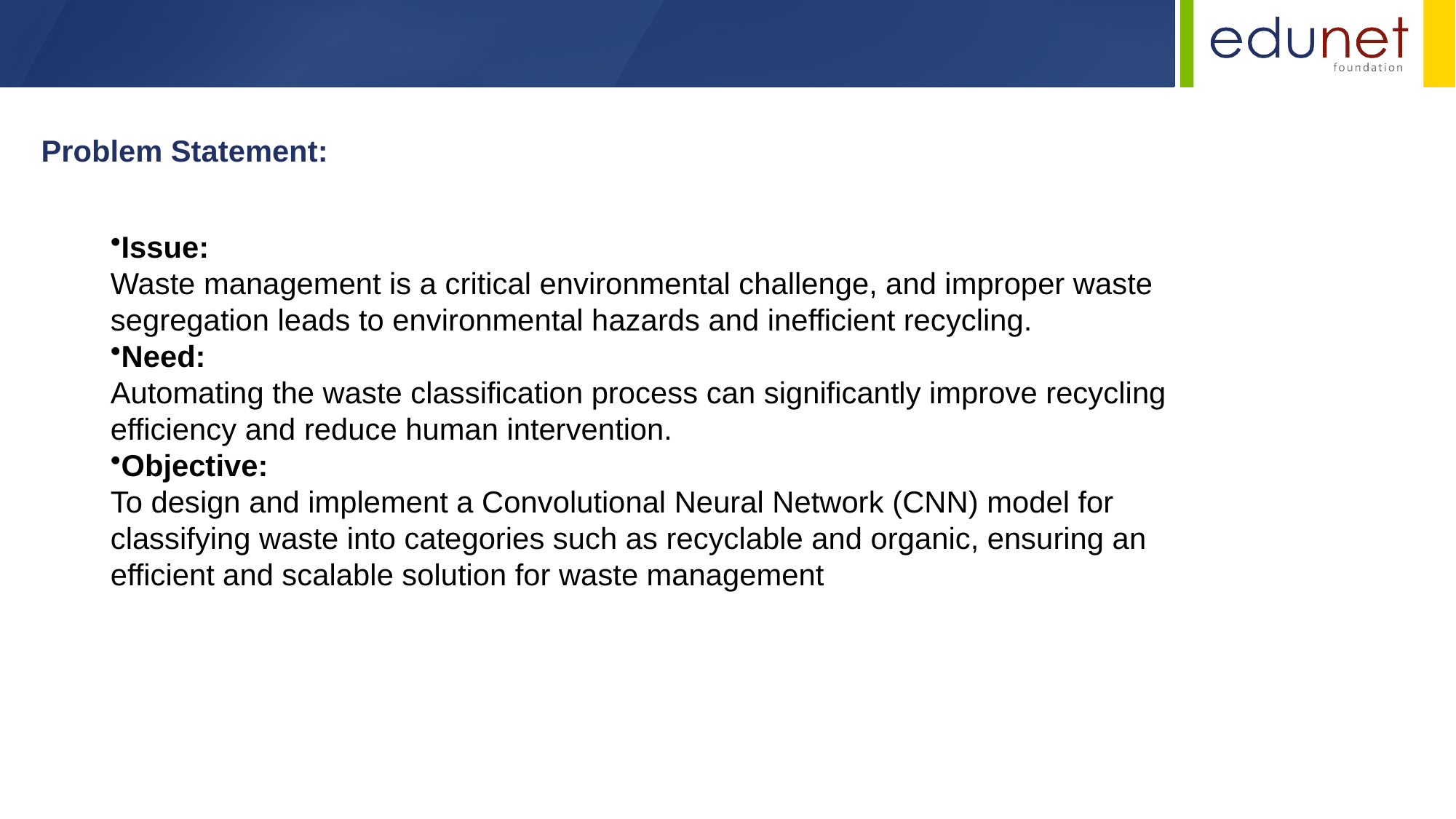

Problem Statement:
Issue:
Waste management is a critical environmental challenge, and improper waste segregation leads to environmental hazards and inefficient recycling.
Need:
Automating the waste classification process can significantly improve recycling efficiency and reduce human intervention.
Objective:
To design and implement a Convolutional Neural Network (CNN) model for classifying waste into categories such as recyclable and organic, ensuring an efficient and scalable solution for waste management